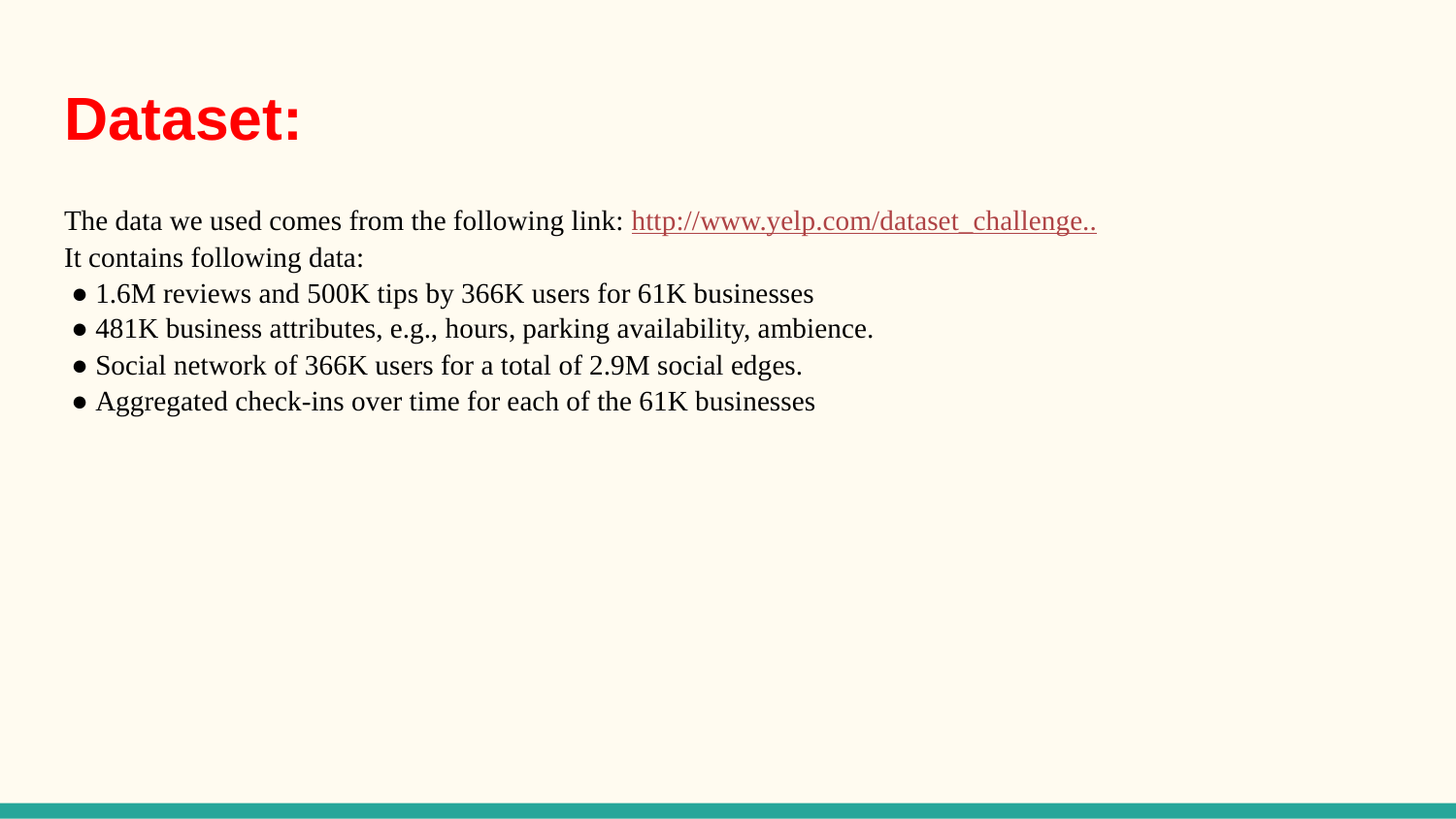

# Dataset:
The data we used comes from the following link: http://www.yelp.com/dataset_challenge..
It contains following data:
 ● 1.6M reviews and 500K tips by 366K users for 61K businesses
 ● 481K business attributes, e.g., hours, parking availability, ambience.
 ● Social network of 366K users for a total of 2.9M social edges.
 ● Aggregated check-ins over time for each of the 61K businesses